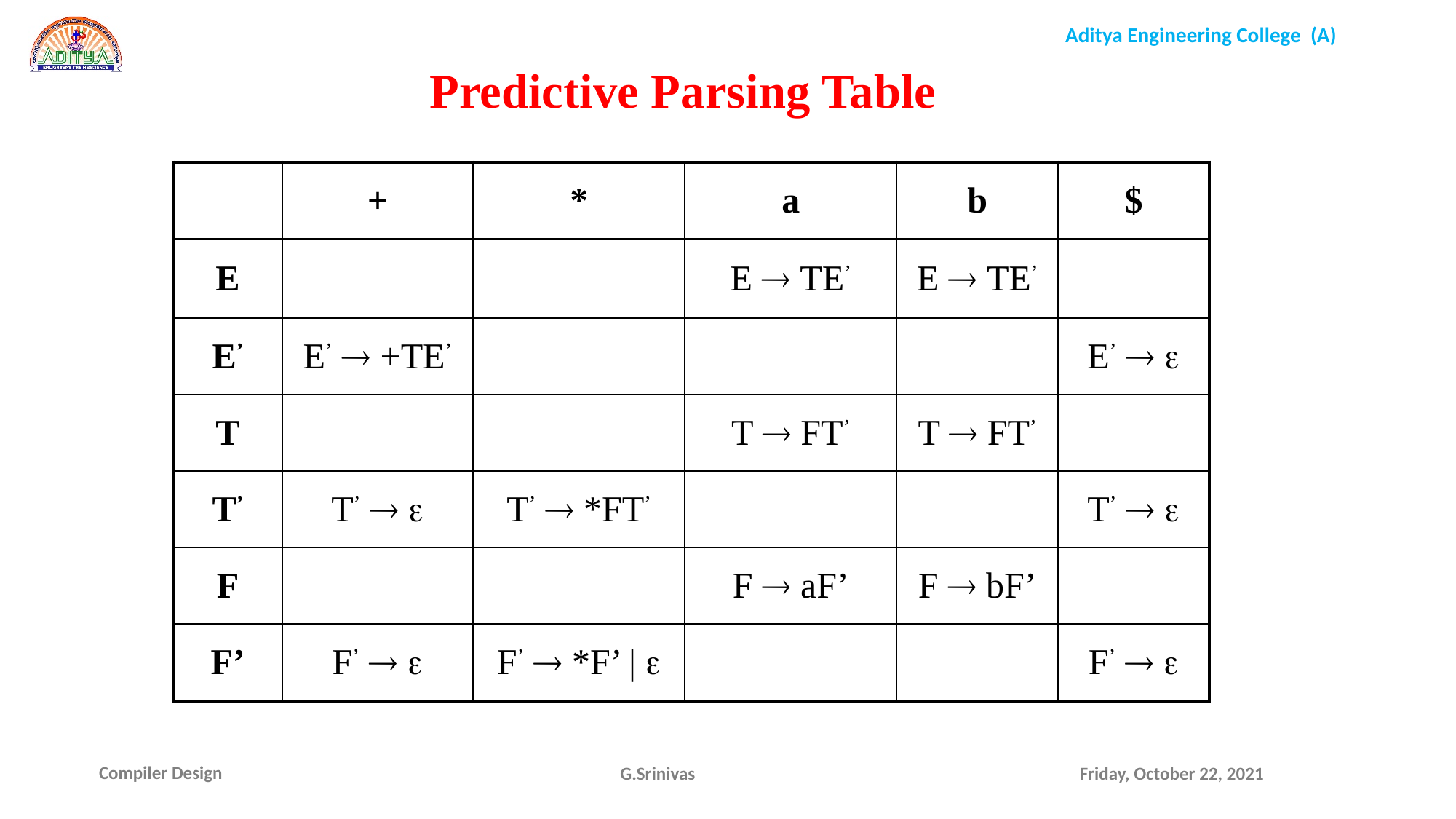

Predictive Parsing Table
|  | + | \* | a | b | $ |
| --- | --- | --- | --- | --- | --- |
| E |  |  | E → TE’ | E → TE’ |  |
| E’ | E’ → +TE’ |  |  |  | E’ → ε |
| T |  |  | T → FT’ | T → FT’ |  |
| T’ | T’ → ε | T’ → \*FT’ |  |  | T’ → ε |
| F |  |  | F → aF’ | F → bF’ |  |
| F’ | F’ → ε | F’ → \*F’ | ε |  |  | F’ → ε |
G.Srinivas
Friday, October 22, 2021